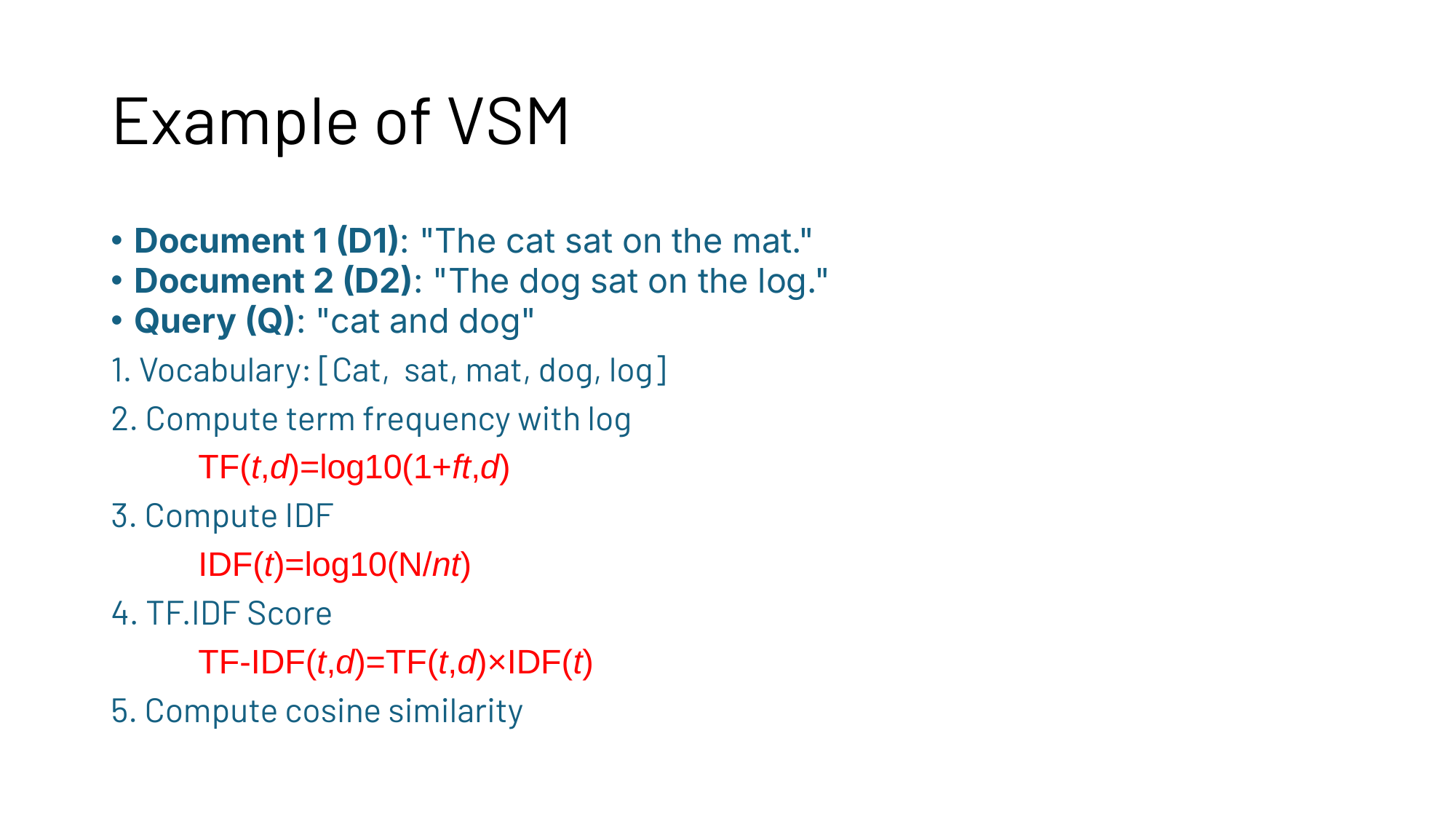

# Example of VSM
Document 1 (D1): "The cat sat on the mat."
Document 2 (D2): "The dog sat on the log."
Query (Q): "cat and dog"
1. Vocabulary: [Cat,  sat, mat, dog, log]
2. Compute term frequency with log
	TF(t,d)=log10​(1+ft,d​)
3. Compute IDF
	IDF(t)=log10​(N/nt​)
4. TF.IDF Score
	TF-IDF(t,d)=TF(t,d)×IDF(t)
5. Compute cosine similarity